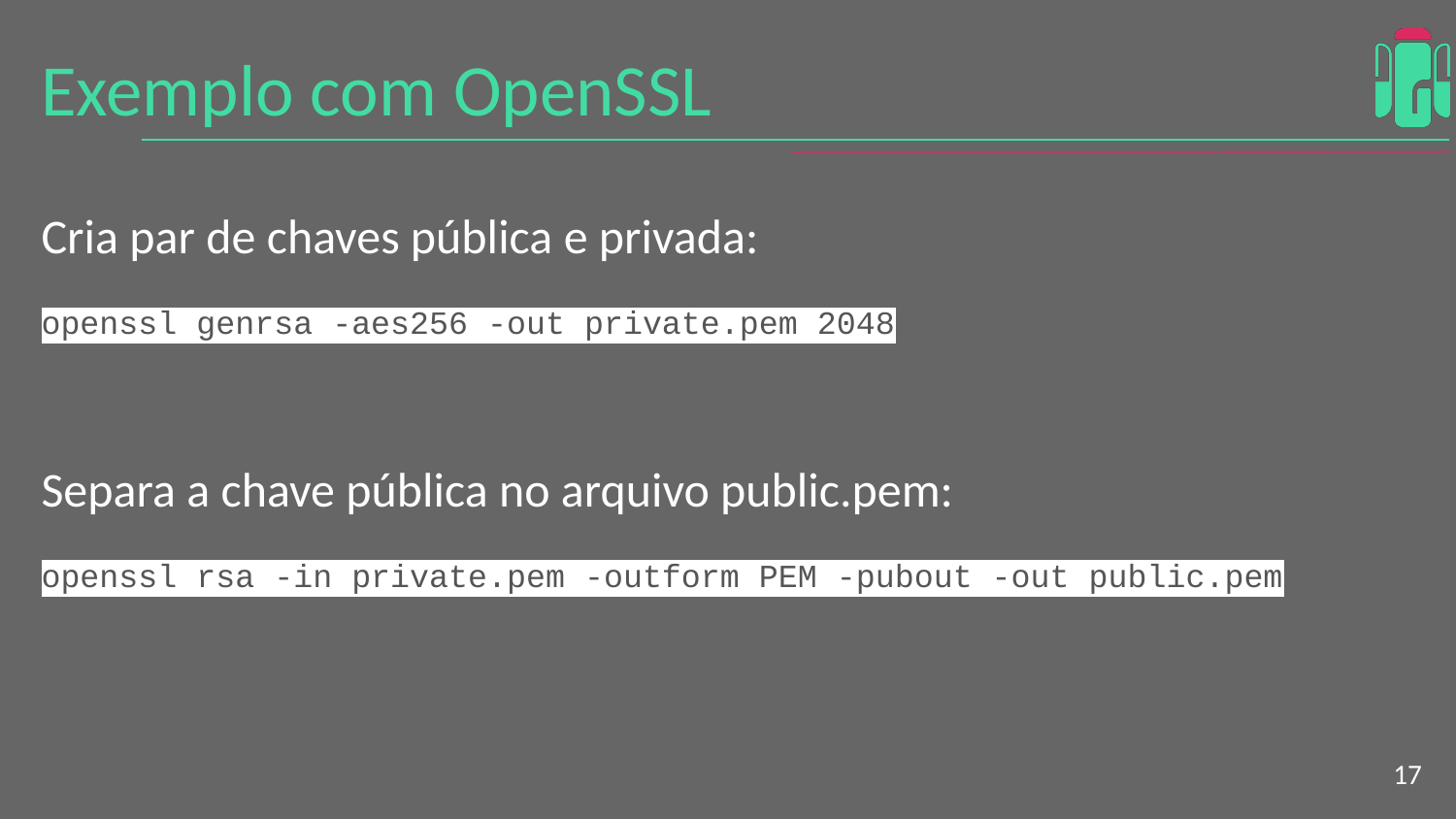

# Exemplo com OpenSSL
Cria par de chaves pública e privada:
openssl genrsa -aes256 -out private.pem 2048

Separa a chave pública no arquivo public.pem:
openssl rsa -in private.pem -outform PEM -pubout -out public.pem
17